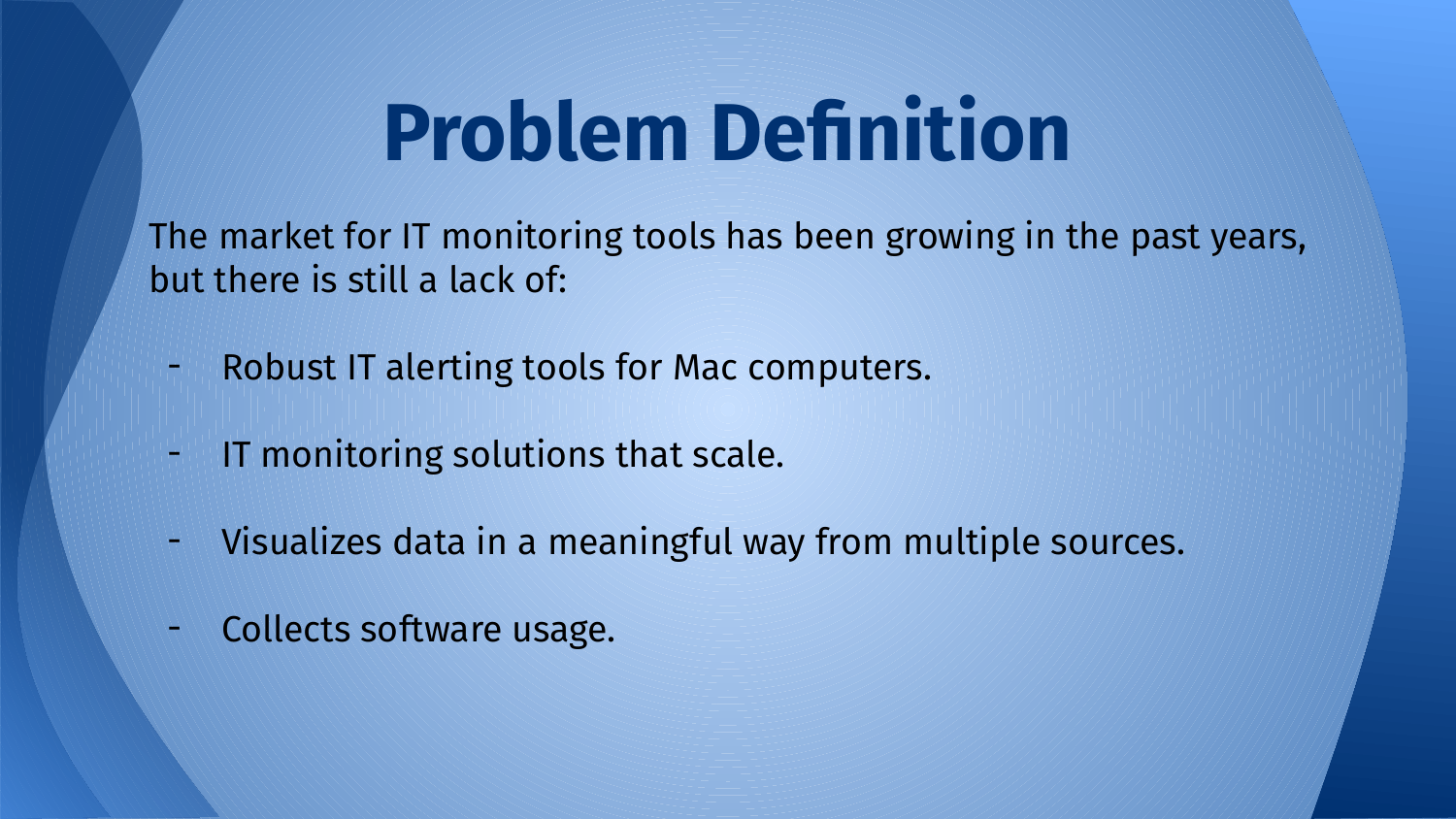

# Problem Definition
The market for IT monitoring tools has been growing in the past years, but there is still a lack of:

Robust IT alerting tools for Mac computers.

IT monitoring solutions that scale.

Visualizes data in a meaningful way from multiple sources.

Collects software usage.